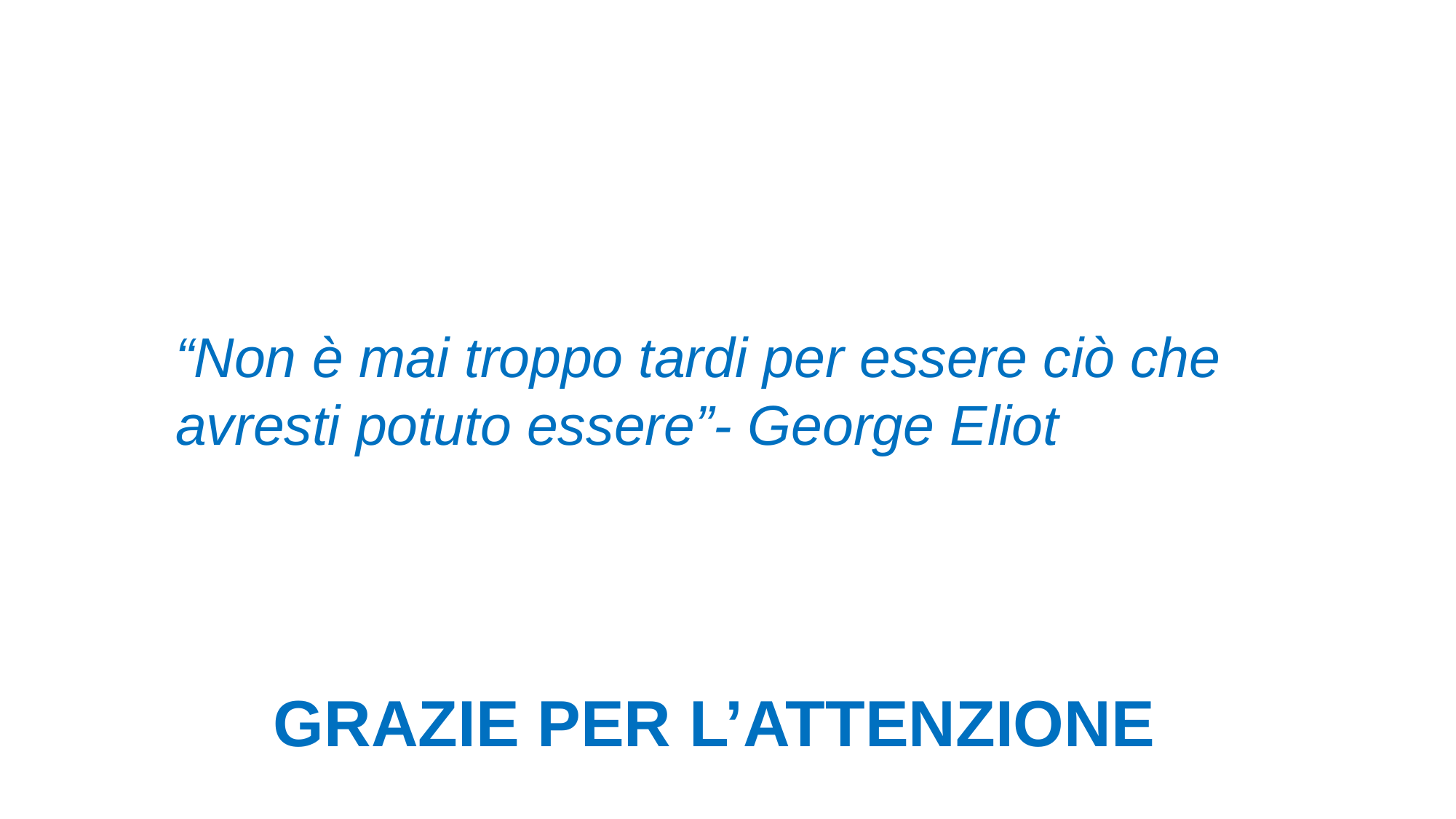

“Non è mai troppo tardi per essere ciò che avresti potuto essere”- George Eliot
GRAZIE PER L’ATTENZIONE